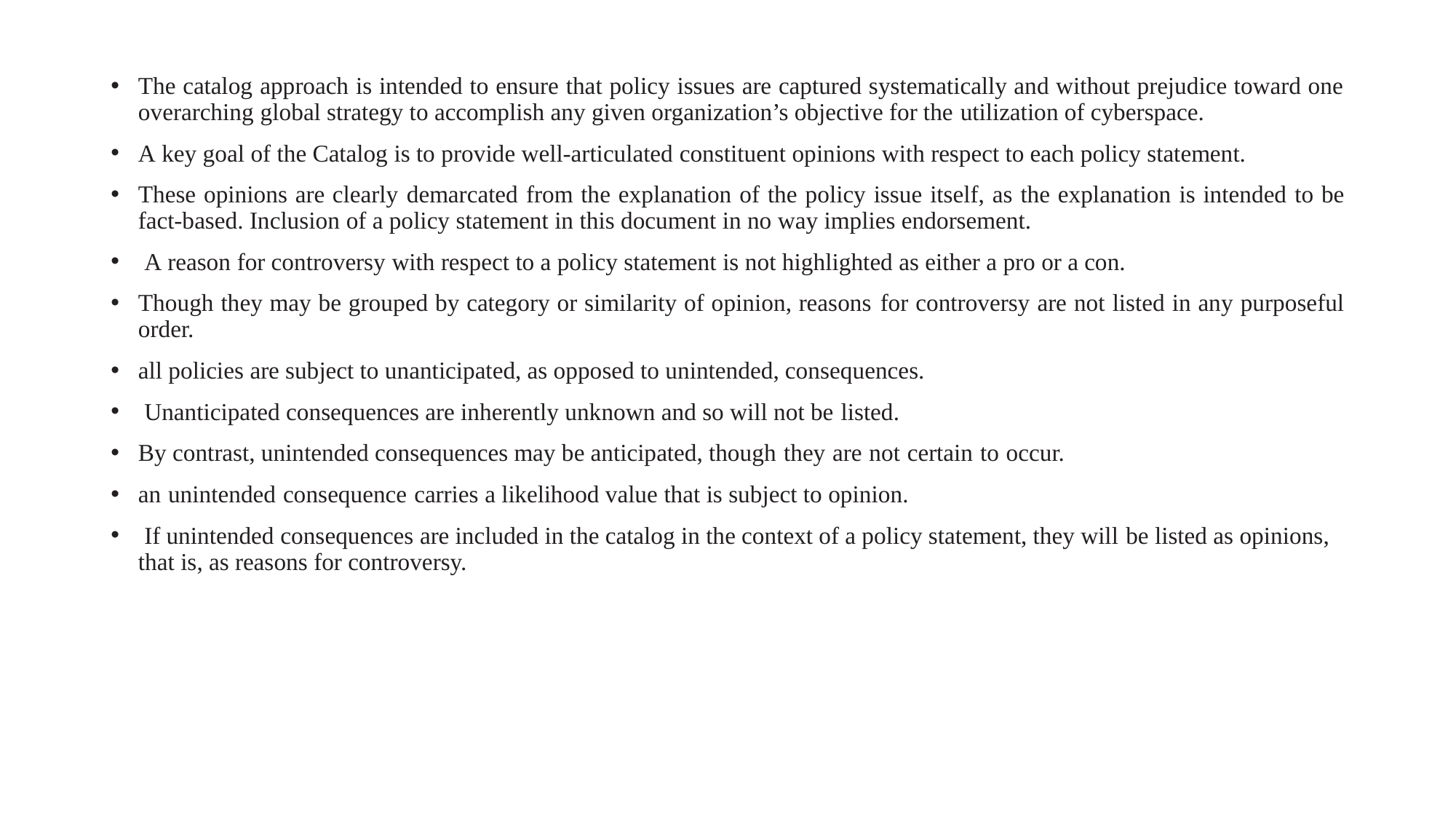

The catalog approach is intended to ensure that policy issues are captured systematically and without prejudice toward one overarching global strategy to accomplish any given organization’s objective for the utilization of cyberspace.
A key goal of the Catalog is to provide well-articulated constituent opinions with respect to each policy statement.
These opinions are clearly demarcated from the explanation of the policy issue itself, as the explanation is intended to be fact-based. Inclusion of a policy statement in this document in no way implies endorsement.
 A reason for controversy with respect to a policy statement is not highlighted as either a pro or a con.
Though they may be grouped by category or similarity of opinion, reasons for controversy are not listed in any purposeful order.
all policies are subject to unanticipated, as opposed to unintended, consequences.
 Unanticipated consequences are inherently unknown and so will not be listed.
By contrast, unintended consequences may be anticipated, though they are not certain to occur.
an unintended consequence carries a likelihood value that is subject to opinion.
 If unintended consequences are included in the catalog in the context of a policy statement, they will be listed as opinions, that is, as reasons for controversy.